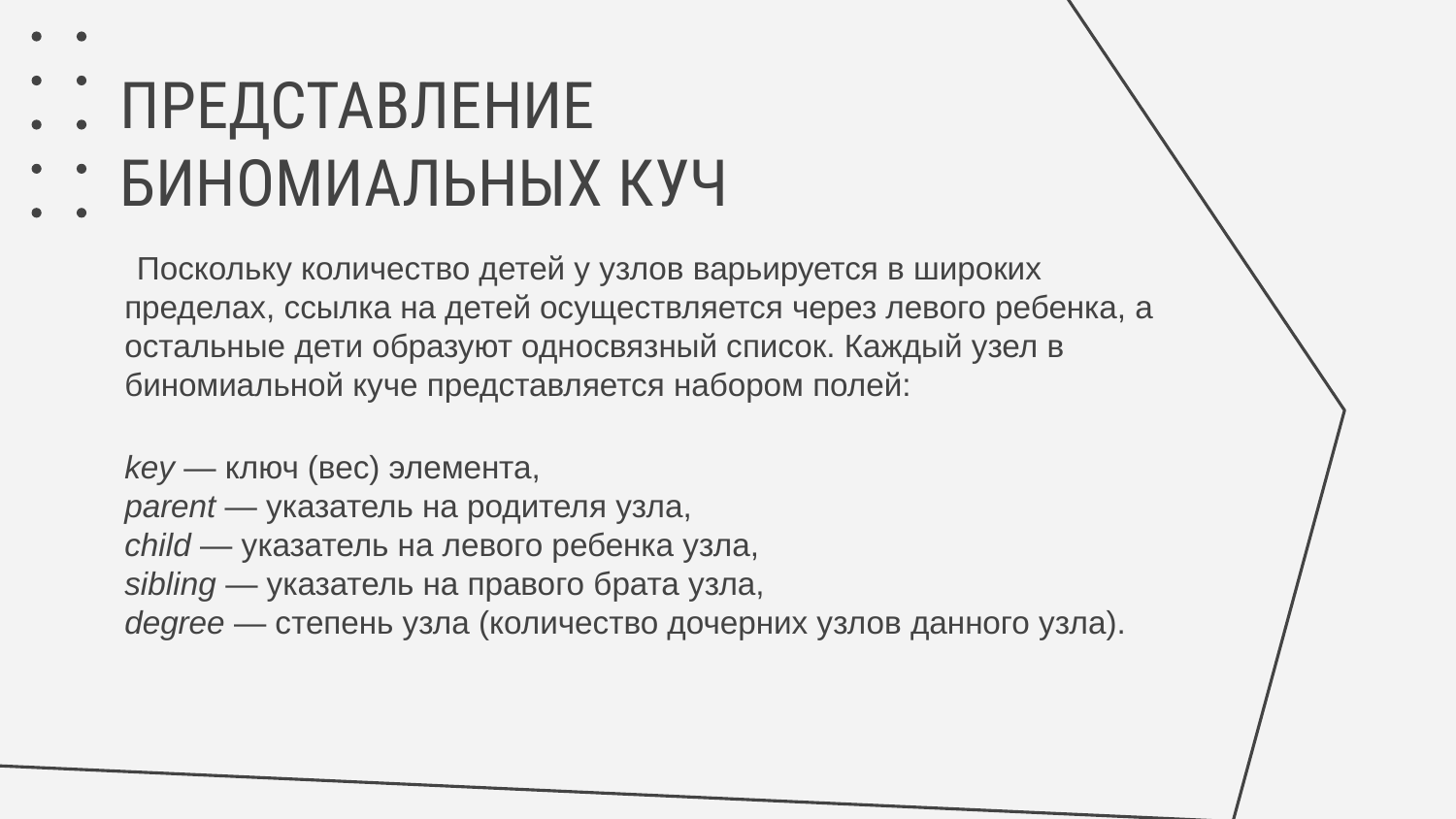

# ПРЕДСТАВЛЕНИЕ БИНОМИАЛЬНЫХ КУЧ
       Поскольку количество детей у узлов варьируется в широких пределах, ссылка на детей осуществляется через левого ребенка, а остальные дети образуют односвязный список. Каждый узел в биномиальной куче представляется набором полей: 
key — ключ (вес) элемента, 
parent — указатель на родителя узла, 
child — указатель на левого ребенка узла, 
sibling — указатель на правого брата узла, 
degree — степень узла (количество дочерних узлов данного узла).